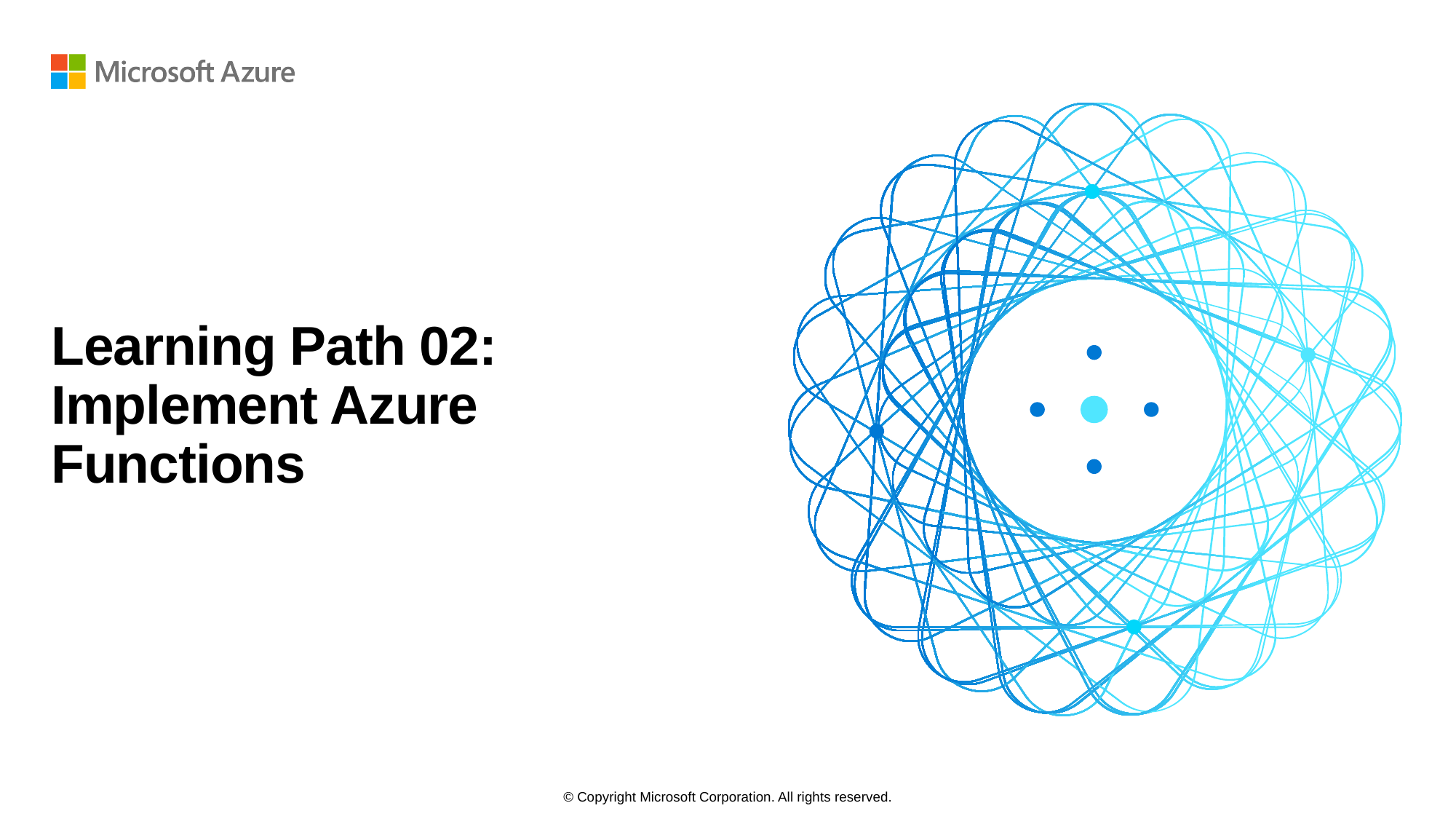

# Learning Path 02: Implement Azure Functions